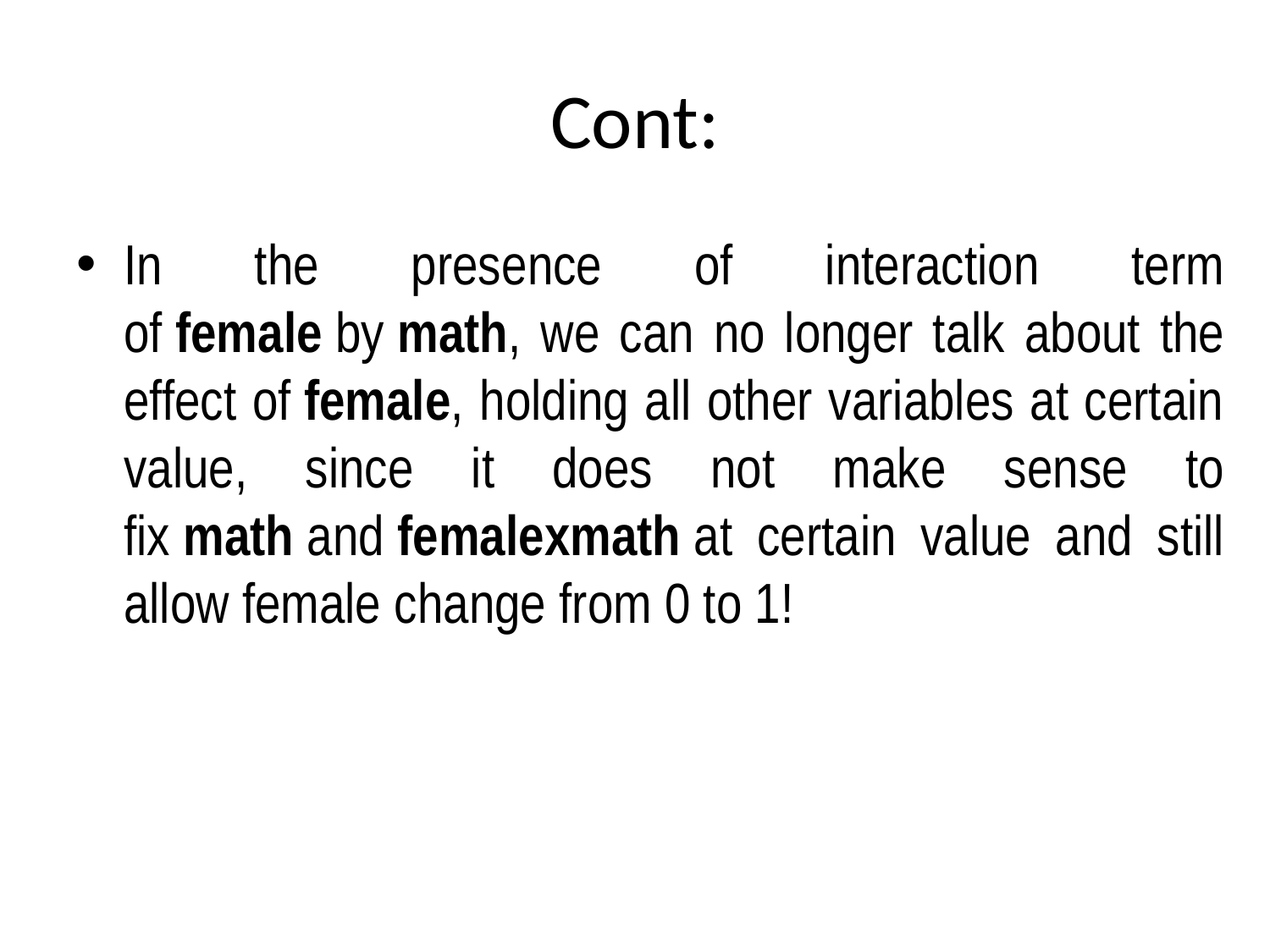

# Cont:
In the presence of interaction term of female by math, we can no longer talk about the effect of female, holding all other variables at certain value, since it does not make sense to fix math and femalexmath at certain value and still allow female change from 0 to 1!